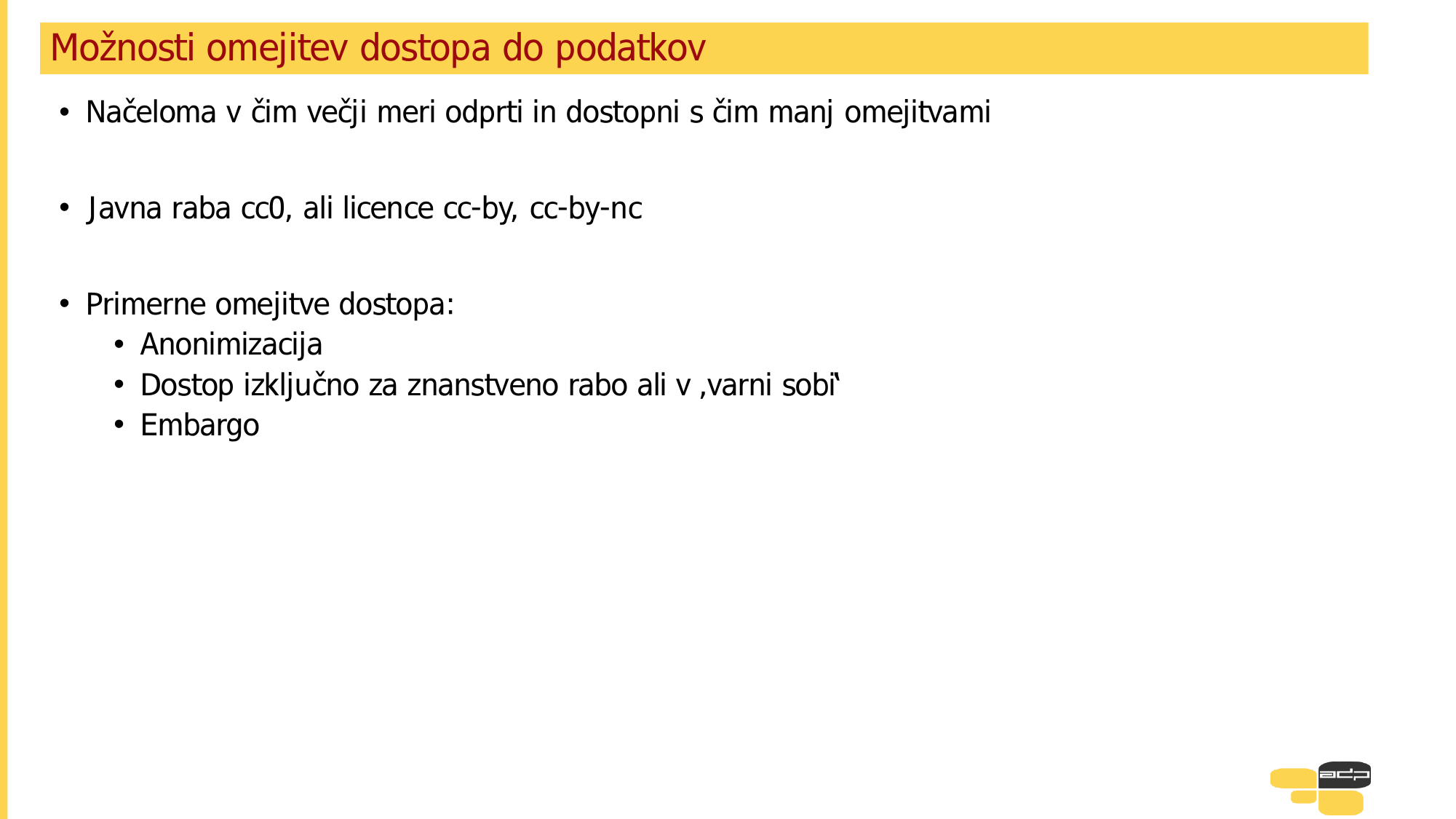

# Možnosti omejitev dostopa do podatkov
Načeloma v čim večji meri odprti in dostopni s čim manj omejitvami

Javna raba cc0, ali licence cc-by, cc-by-nc

Primerne omejitve dostopa:
Anonimizacija
Dostop izključno za znanstveno rabo ali v ‚varni sobi‘
Embargo